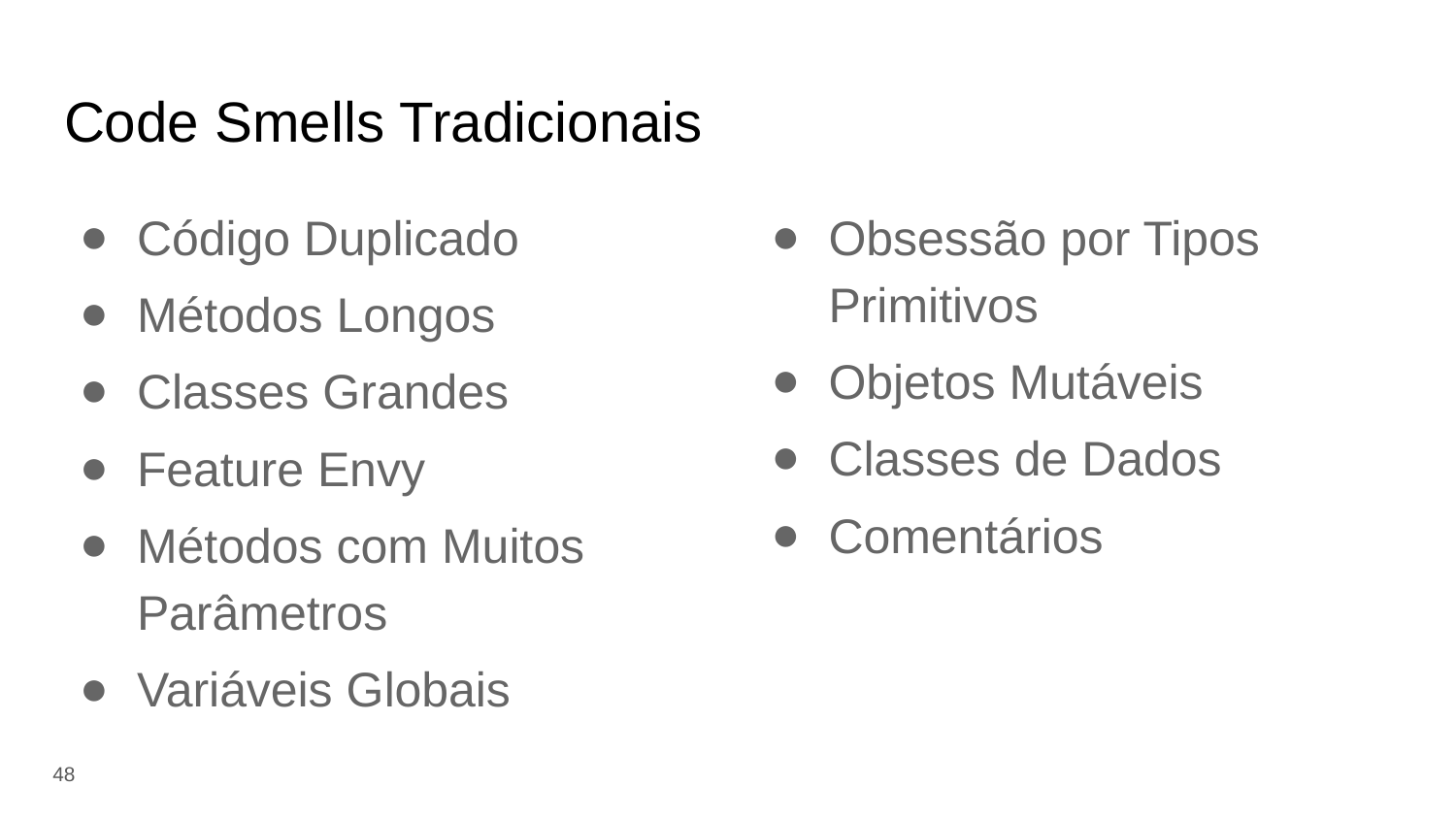

# Code Smells Tradicionais
Código Duplicado
Métodos Longos
Classes Grandes
Feature Envy
Métodos com Muitos Parâmetros
Variáveis Globais

Obsessão por Tipos Primitivos
Objetos Mutáveis
Classes de Dados
Comentários

48